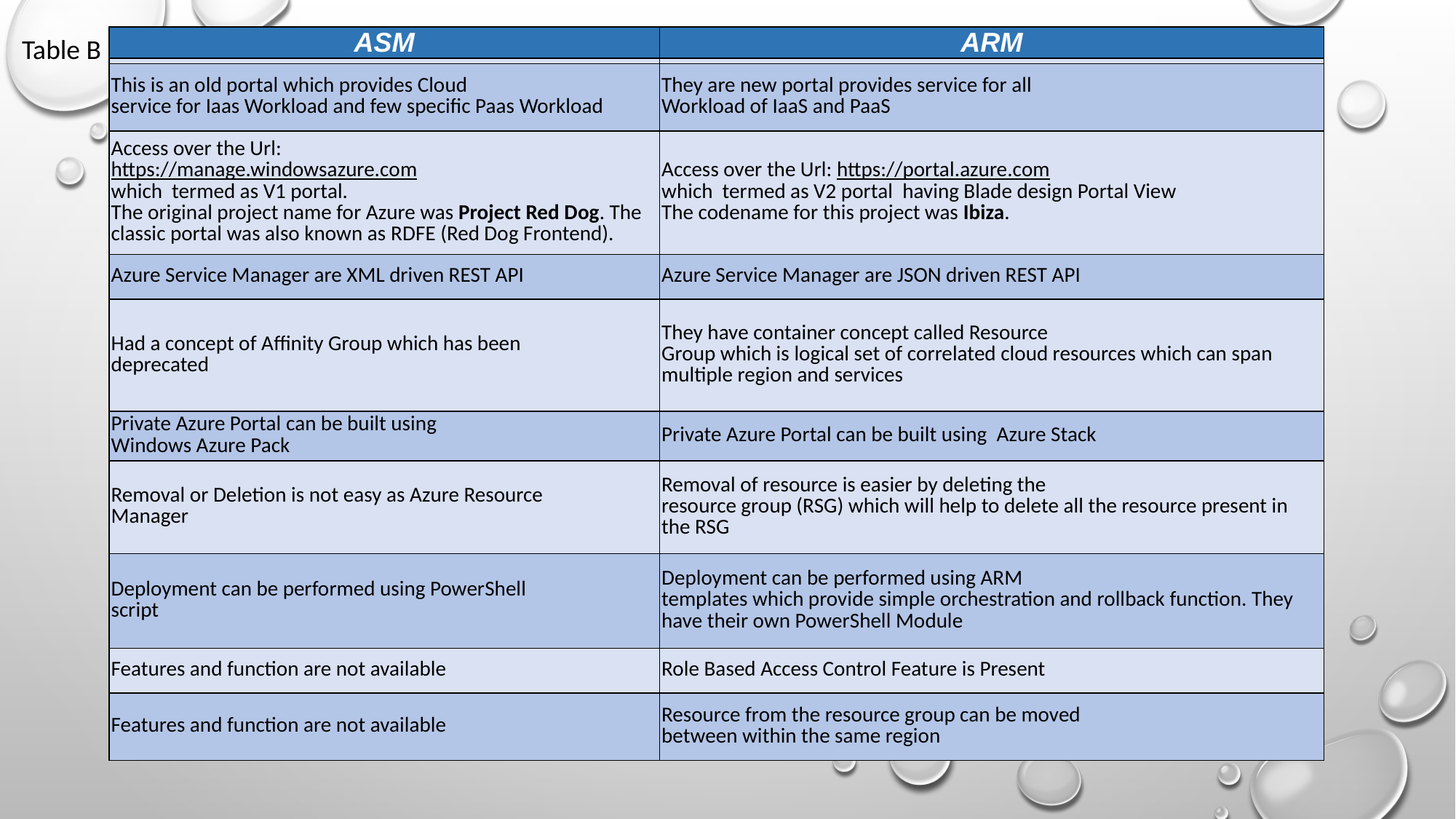

Table B
| ASM | ARM |
| --- | --- |
|  |  |
| This is an old portal which provides Cloud service for Iaas Workload and few specific Paas Workload | They are new portal provides service for all Workload of IaaS and PaaS |
| Access over the Url: https://manage.windowsazure.com which  termed as V1 portal. The original project name for Azure was Project Red Dog. The classic portal was also known as RDFE (Red Dog Frontend). | Access over the Url: https://portal.azure.com which  termed as V2 portal  having Blade design Portal View The codename for this project was Ibiza. |
| Azure Service Manager are XML driven REST API | Azure Service Manager are JSON driven REST API |
| Had a concept of Affinity Group which has been deprecated | They have container concept called Resource Group which is logical set of correlated cloud resources which can span multiple region and services |
| Private Azure Portal can be built using Windows Azure Pack | Private Azure Portal can be built using  Azure Stack |
| Removal or Deletion is not easy as Azure Resource Manager | Removal of resource is easier by deleting the resource group (RSG) which will help to delete all the resource present in the RSG |
| Deployment can be performed using PowerShell script | Deployment can be performed using ARM templates which provide simple orchestration and rollback function. They have their own PowerShell Module |
| Features and function are not available | Role Based Access Control Feature is Present |
| Features and function are not available | Resource from the resource group can be moved between within the same region |